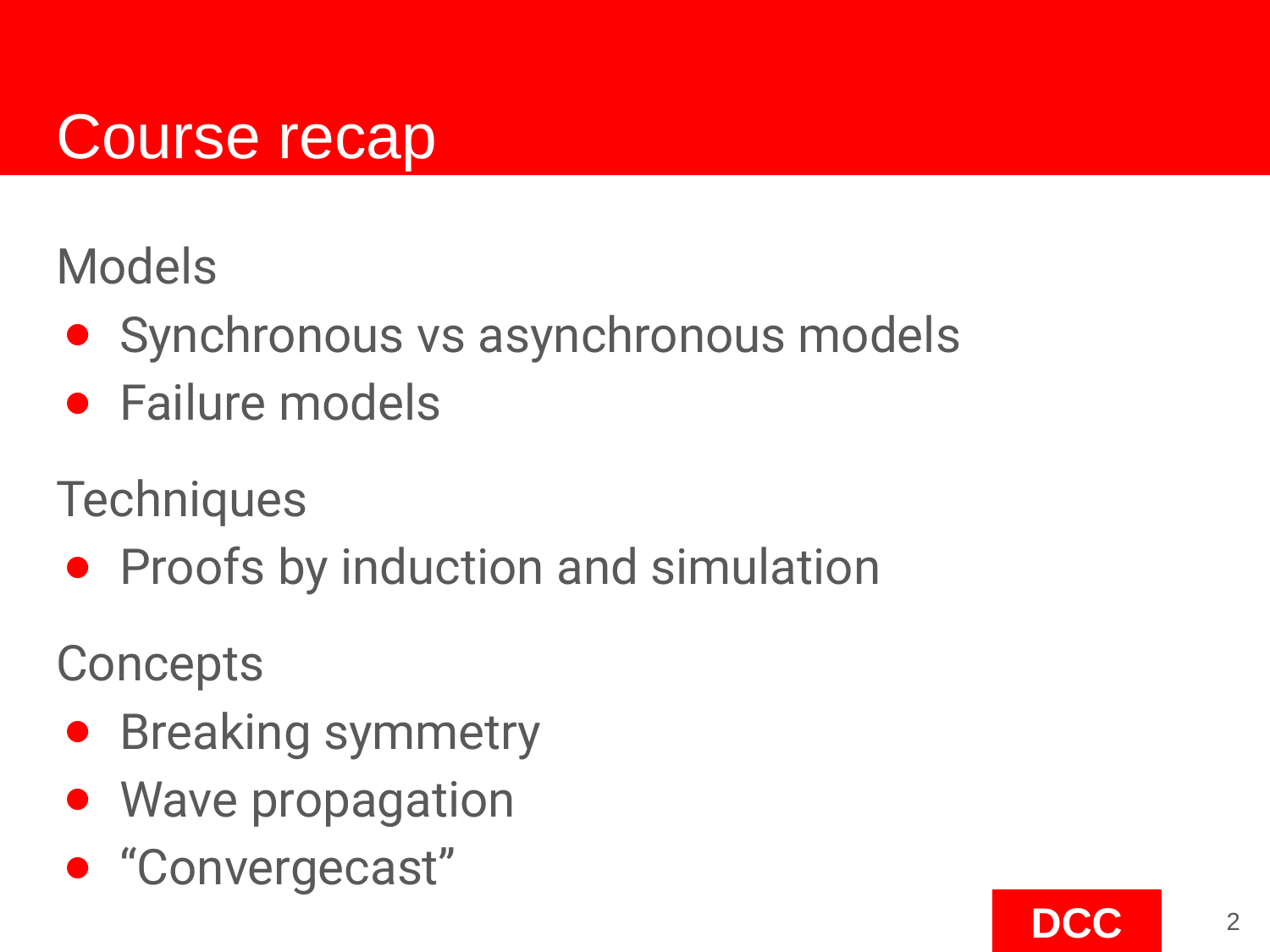

# Course recap
Models
Synchronous vs asynchronous models
Failure models
Techniques
Proofs by induction and simulation
Concepts
Breaking symmetry
Wave propagation
“Convergecast”

2